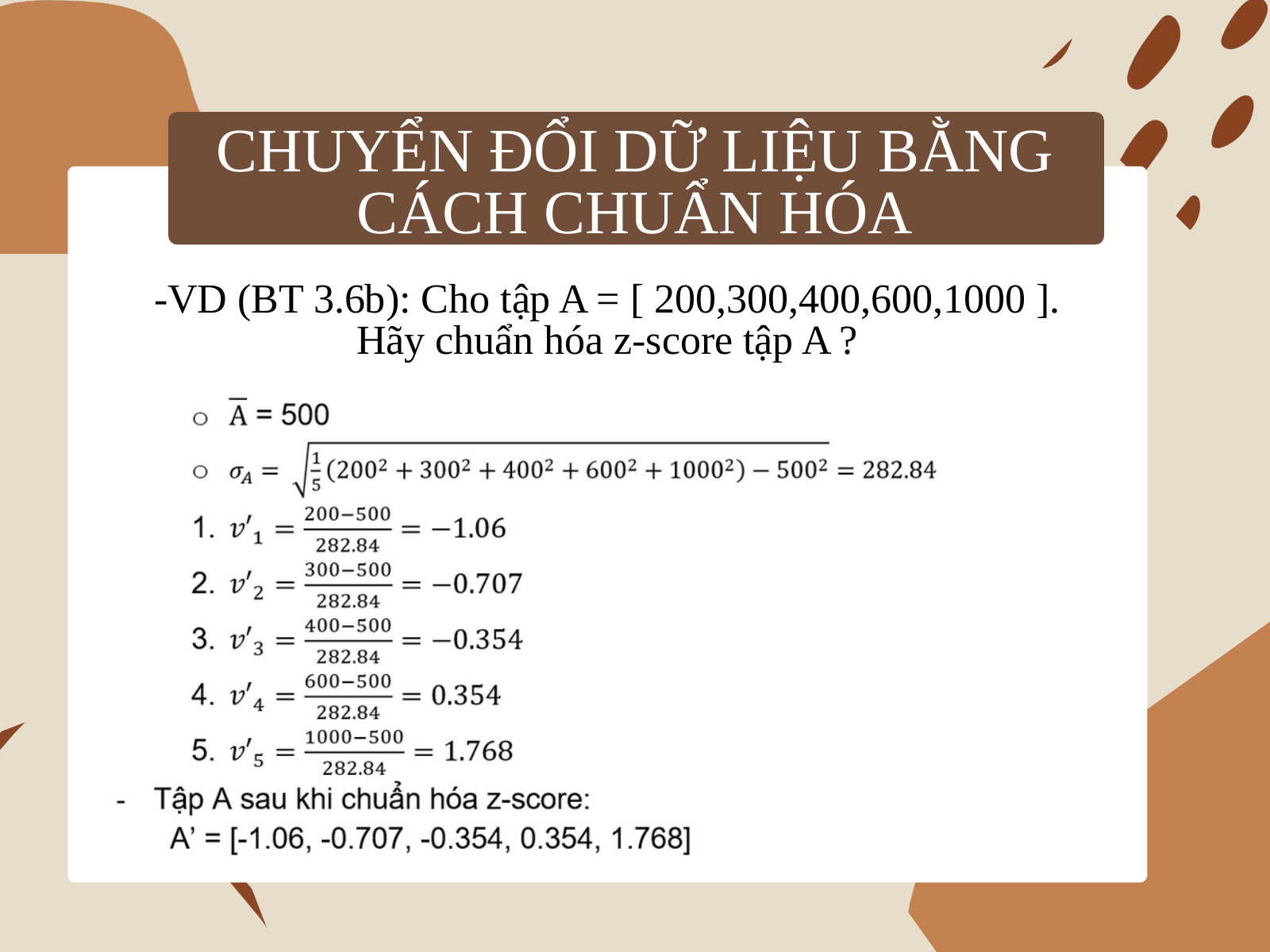

CHUYỂN ĐỔI DỮ LIỆU BẰNG CÁCH CHUẨN HÓA

-VD (BT 3.6b): Cho tập A = [ 200,300,400,600,1000 ]. Hãy chuẩn hóa z-score tập A ?

9